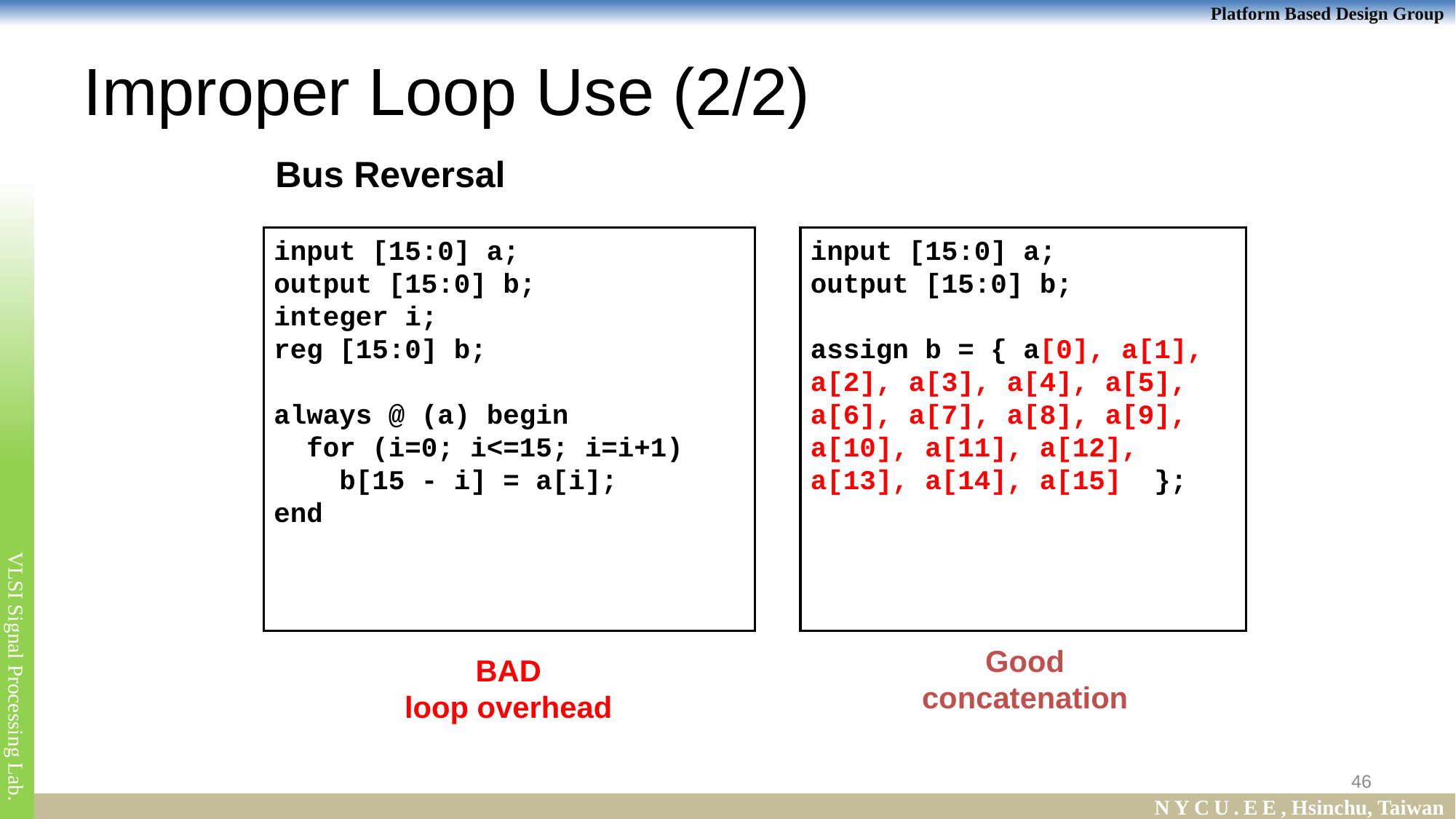

# Improper Loop Use (2/2)
Bus Reversal
input [15:0] a;
output [15:0] b;
integer i;
reg [15:0] b;

always @ (a) begin
  for (i=0; i<=15; i=i+1)
    b[15 - i] = a[i];
end

input [15:0] a;
output [15:0] b;

assign b = { a[0], a[1], a[2], a[3], a[4], a[5], a[6], a[7], a[8], a[9], a[10], a[11], a[12], a[13], a[14], a[15]  };

Good
concatenation
BAD
loop overhead
46